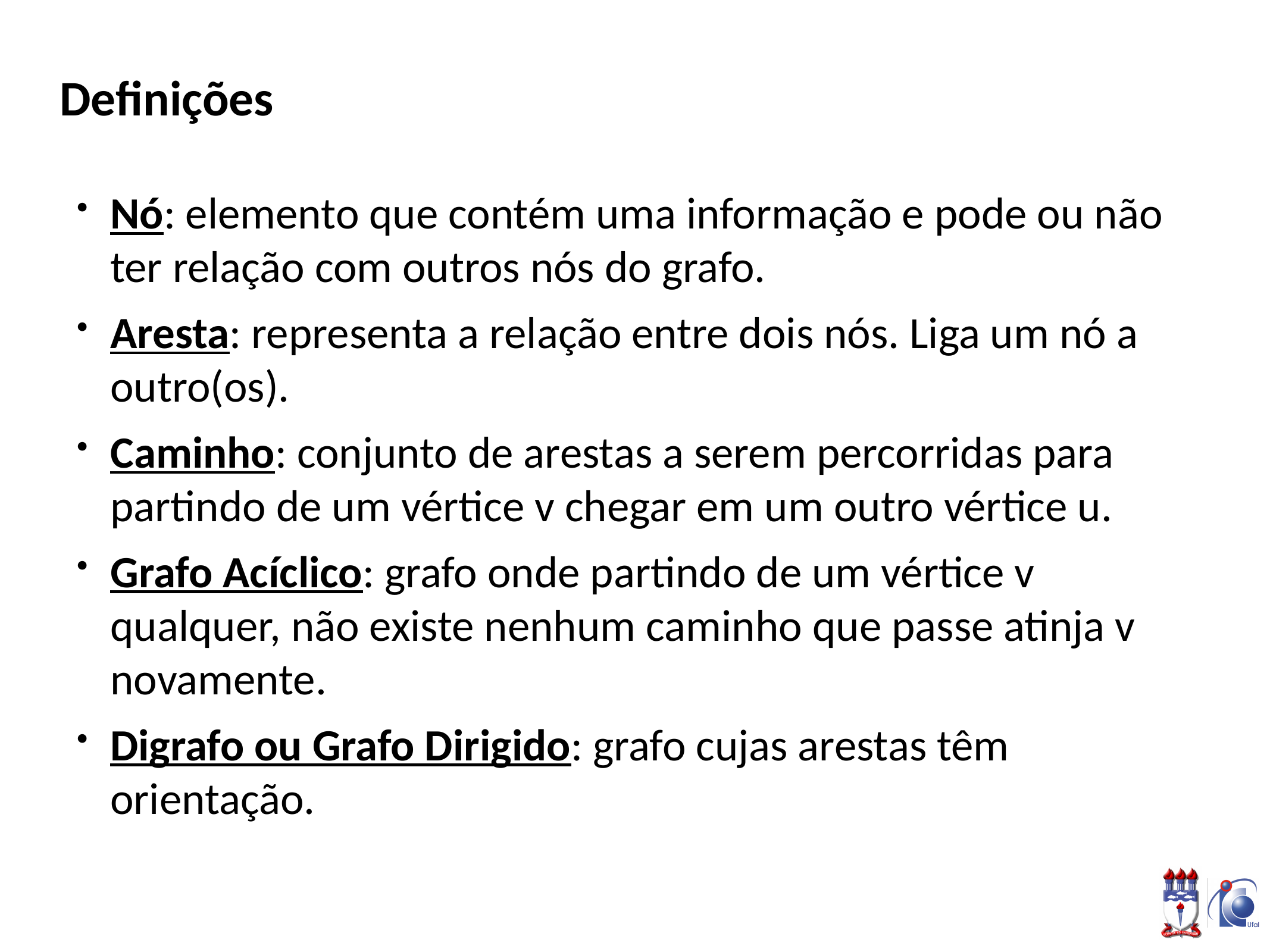

# Definições
Nó: elemento que contém uma informação e pode ou não ter relação com outros nós do grafo.
Aresta: representa a relação entre dois nós. Liga um nó a outro(os).
Caminho: conjunto de arestas a serem percorridas para partindo de um vértice v chegar em um outro vértice u.
Grafo Acíclico: grafo onde partindo de um vértice v qualquer, não existe nenhum caminho que passe atinja v novamente.
Digrafo ou Grafo Dirigido: grafo cujas arestas têm orientação.